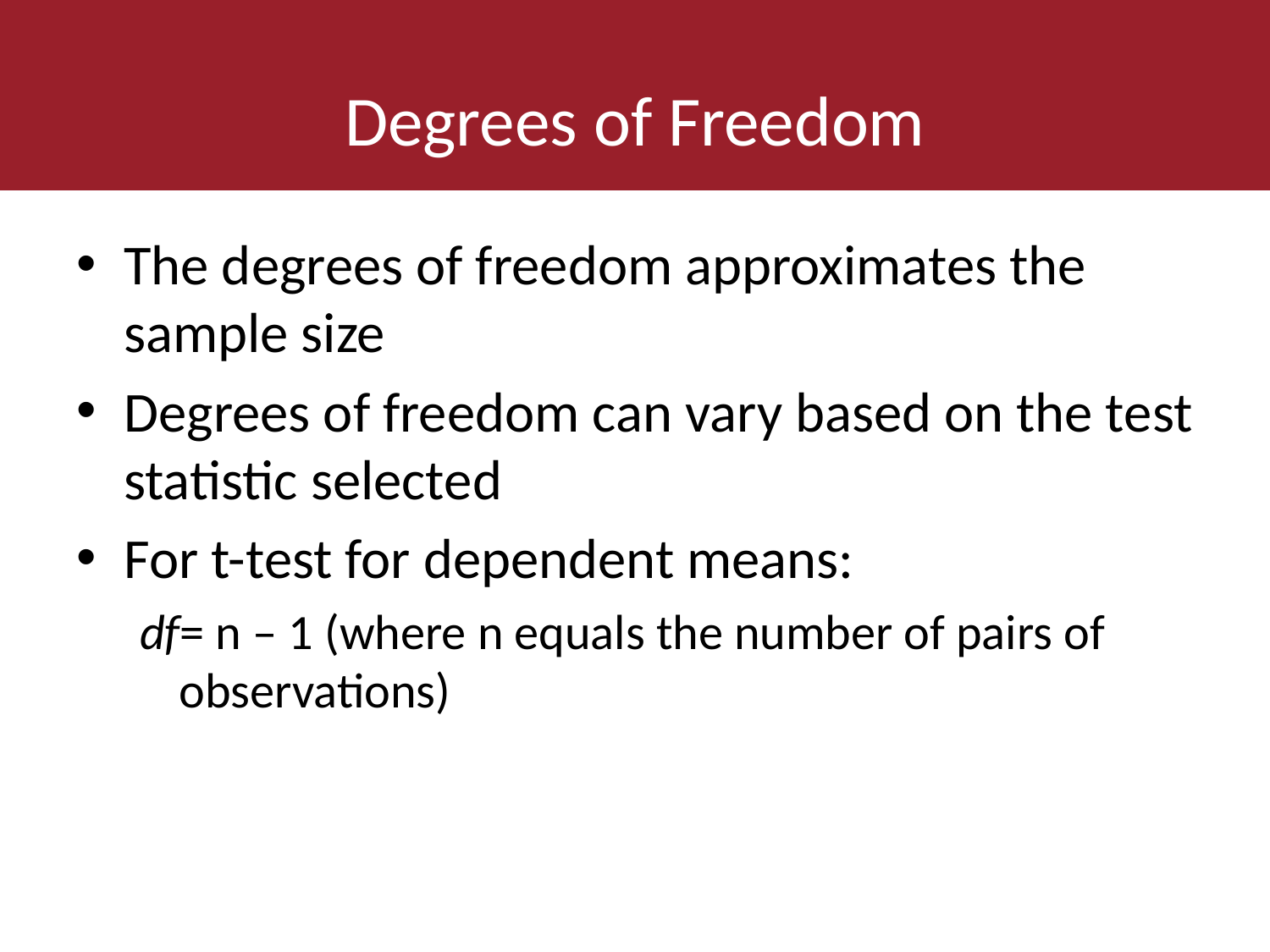

# Degrees of Freedom
The degrees of freedom approximates the sample size
Degrees of freedom can vary based on the test statistic selected
For t-test for dependent means:
df= n – 1 (where n equals the number of pairs of observations)